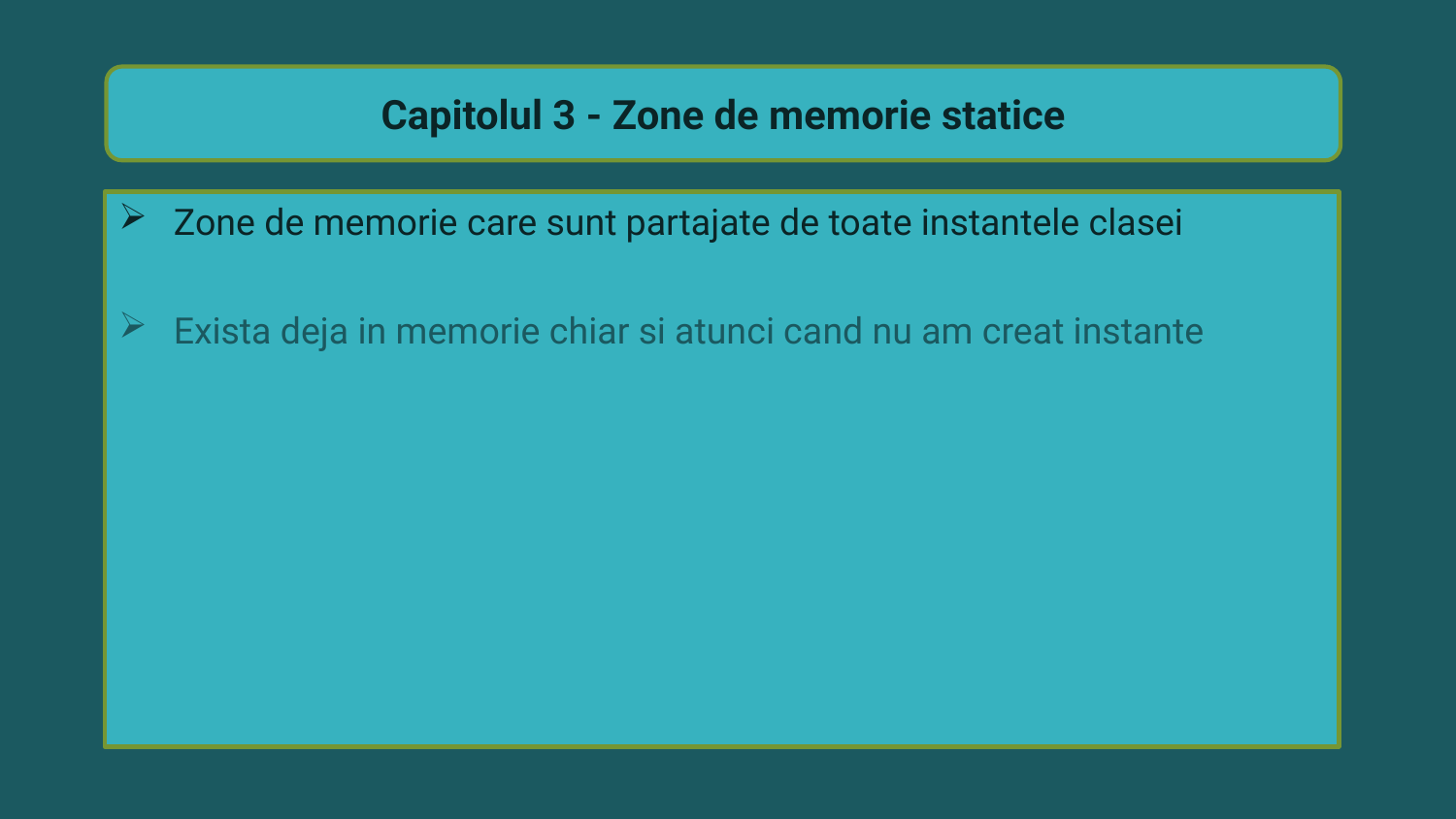

Capitolul 3 - Zone de memorie statice
Zone de memorie care sunt partajate de toate instantele clasei

Exista deja in memorie chiar si atunci cand nu am creat instante